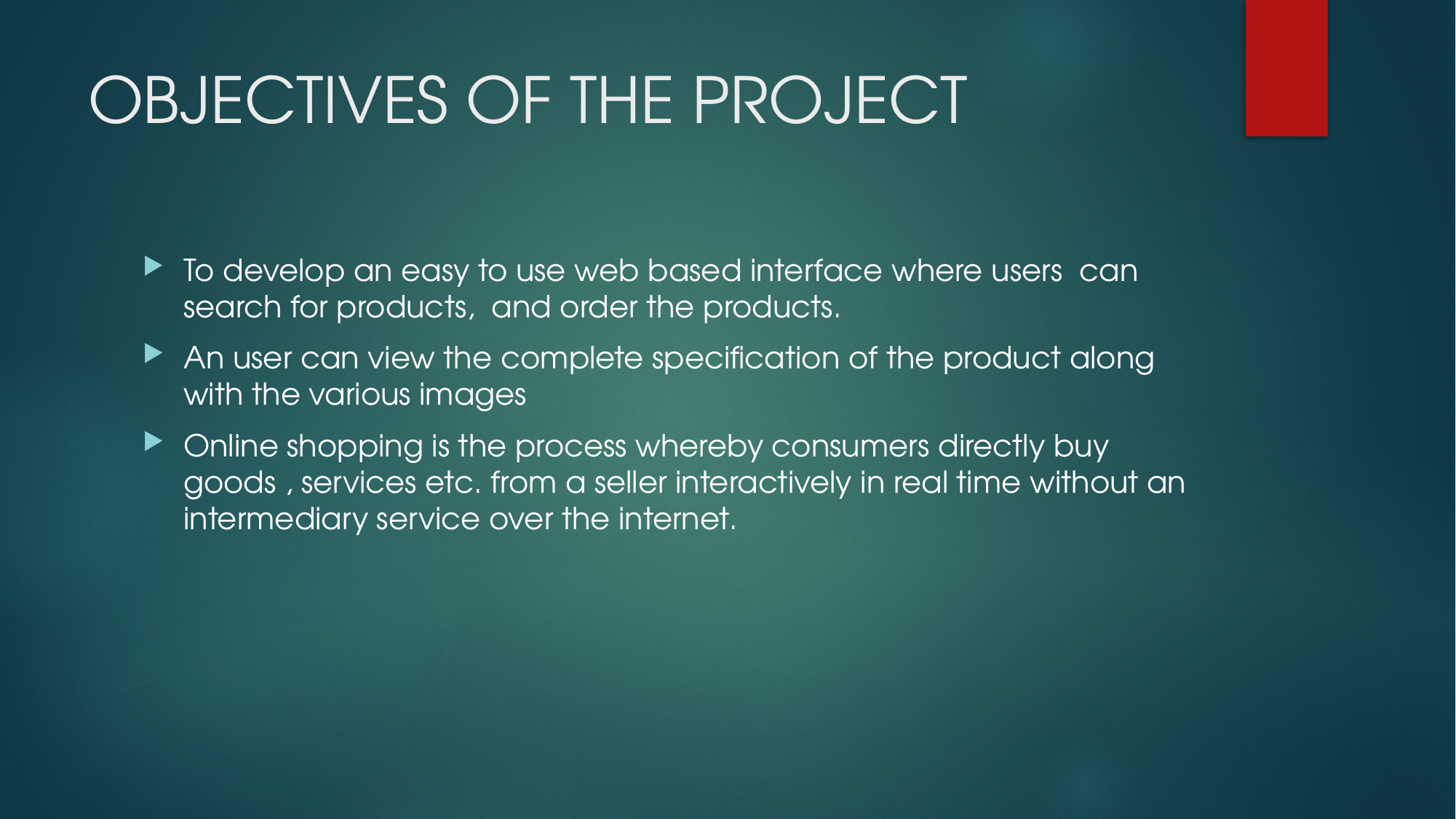

# OBJECTIVES OF THE PROJECT
To develop an easy to use web based interface where users  can search for products,  and order the products.
An user can view the complete specification of the product along with the various images
Online shopping is the process whereby consumers directly buy goods , services etc. from a seller interactively in real time without an intermediary service over the internet.